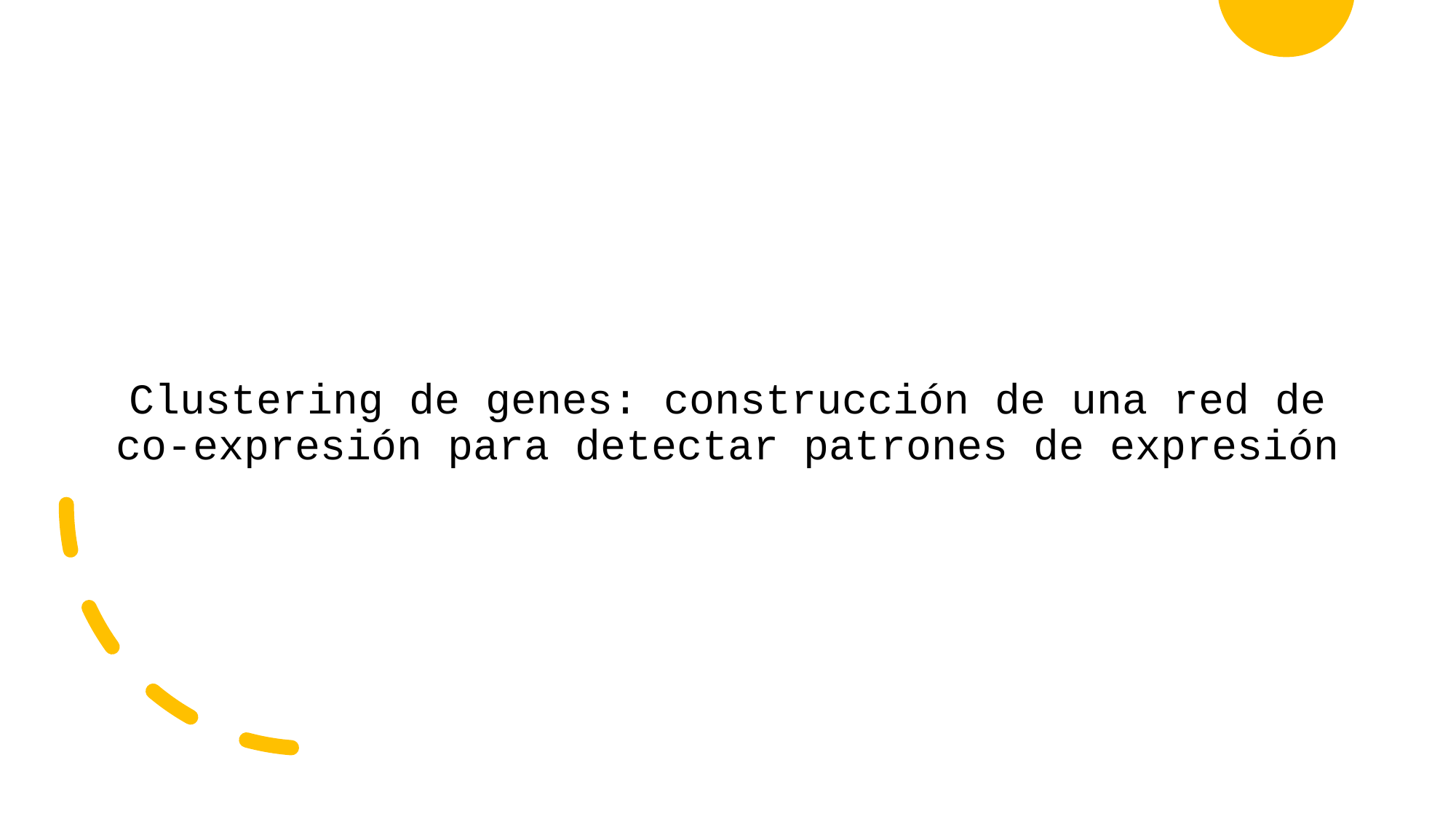

Clustering de genes: construcción de una red de co-expresión para detectar patrones de expresión